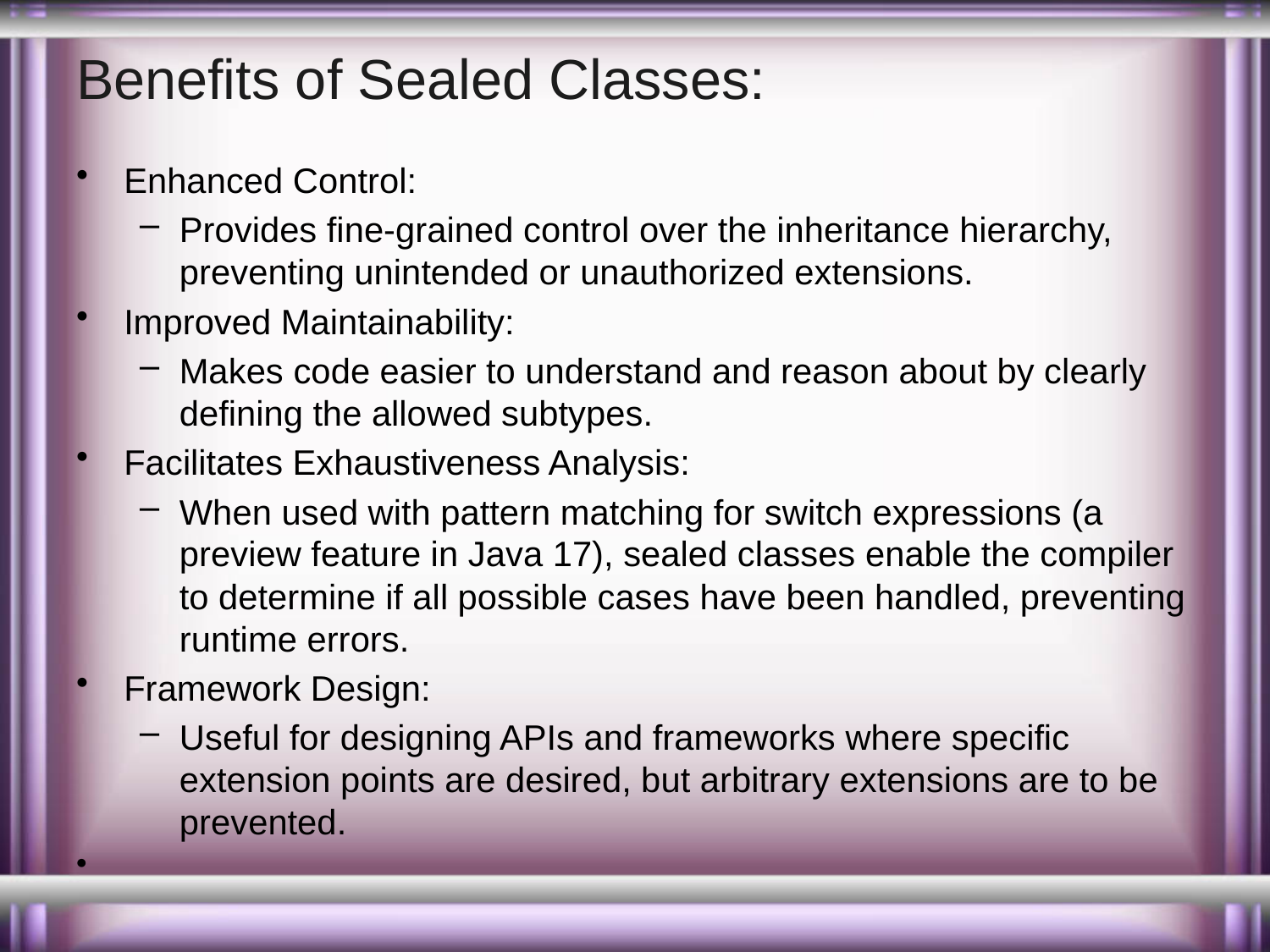

# Benefits of Sealed Classes:
Enhanced Control:
Provides fine-grained control over the inheritance hierarchy, preventing unintended or unauthorized extensions.
Improved Maintainability:
Makes code easier to understand and reason about by clearly defining the allowed subtypes.
Facilitates Exhaustiveness Analysis:
When used with pattern matching for switch expressions (a preview feature in Java 17), sealed classes enable the compiler to determine if all possible cases have been handled, preventing runtime errors.
Framework Design:
Useful for designing APIs and frameworks where specific extension points are desired, but arbitrary extensions are to be prevented.